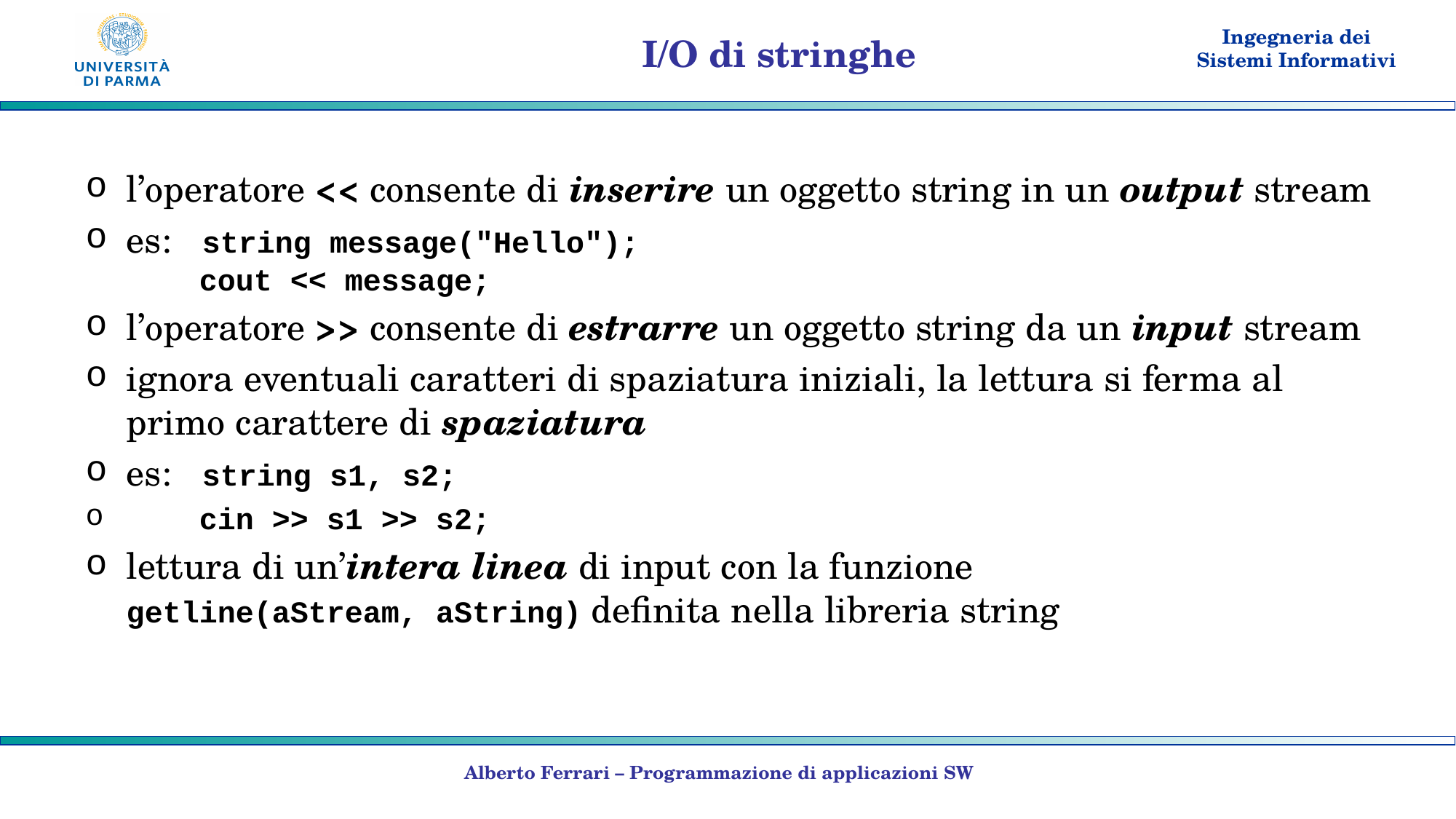

# I/O di stringhe
l’operatore << consente di inserire un oggetto string in un output stream
es:   string message("Hello");
    cout << message;
l’operatore >> consente di estrarre un oggetto string da un input stream
ignora eventuali caratteri di spaziatura iniziali, la lettura si ferma al primo carattere di spaziatura
es:   string s1, s2;
    cin >> s1 >> s2;
lettura di un’intera linea di input con la funzione
getline(aStream, aString) definita nella libreria string

Alberto Ferrari – Programmazione di applicazioni SW